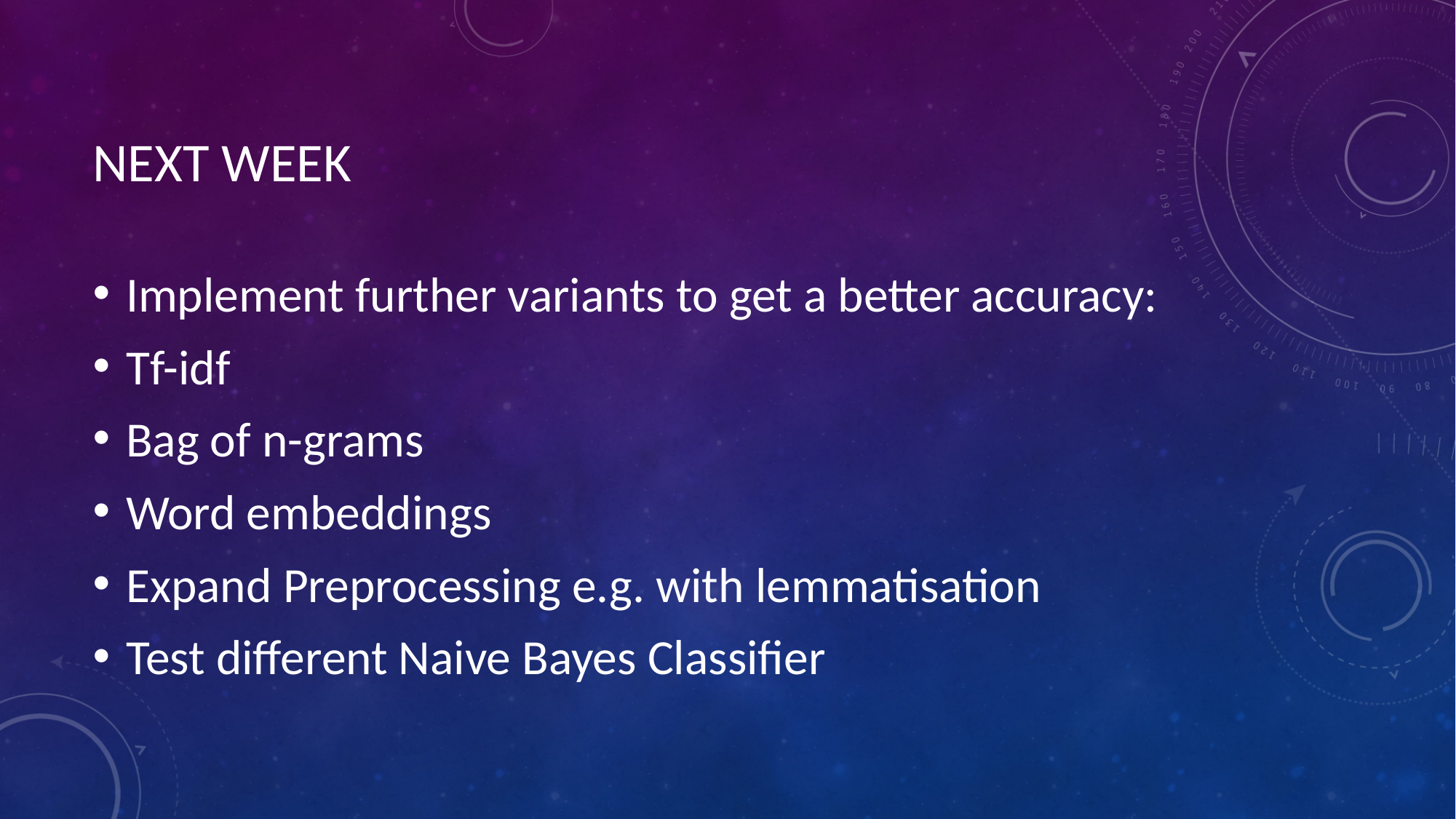

# Next week
Implement further variants to get a better accuracy:
Tf-idf
Bag of n-grams
Word embeddings
Expand Preprocessing e.g. with lemmatisation
Test different Naive Bayes Classifier